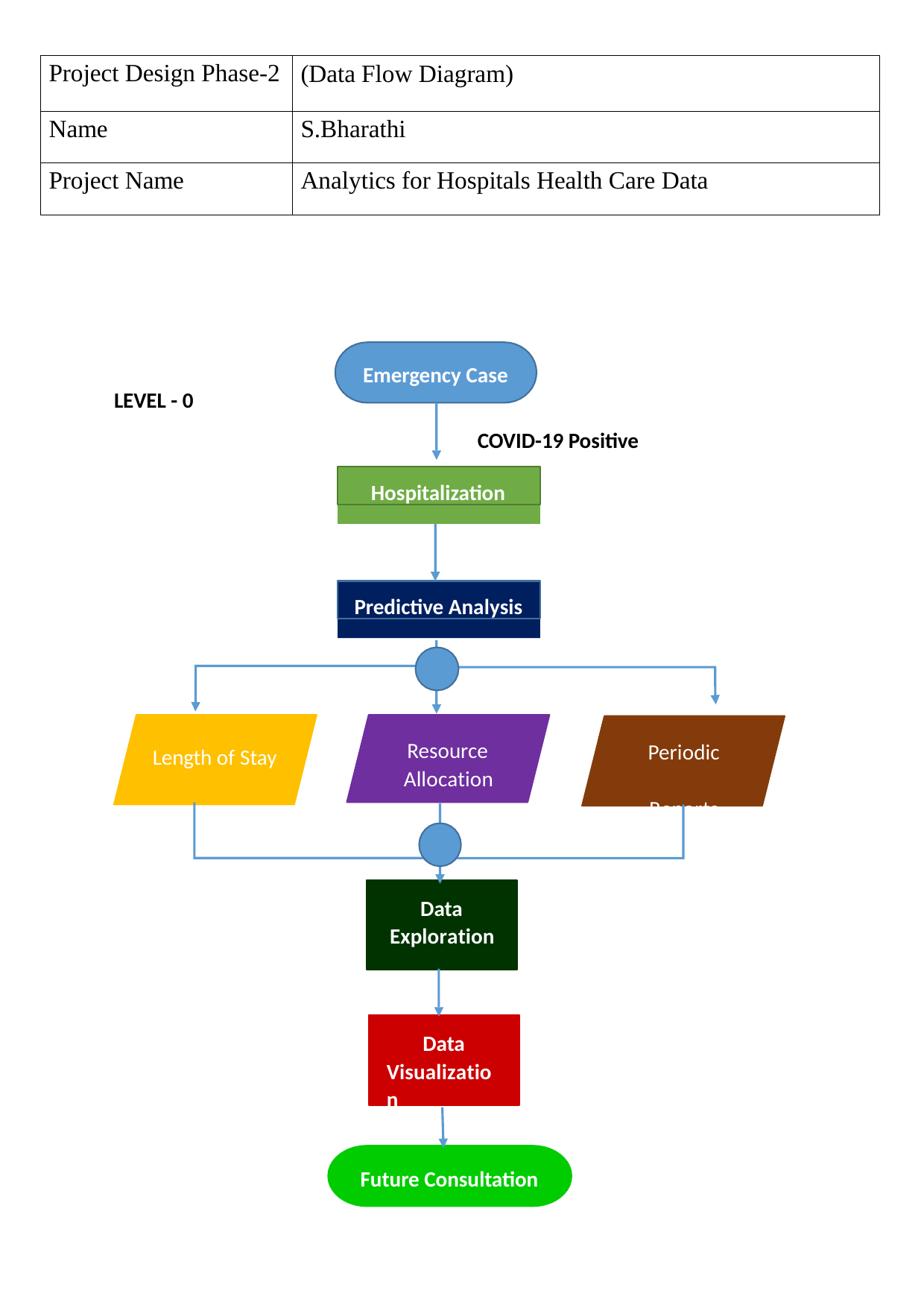

| Project Design Phase-2 | (Data Flow Diagram) |
| --- | --- |
| Name | S.Bharathi |
| Project Name | Analytics for Hospitals Health Care Data |

Emergency Case

LEVEL - 0

COVID-19 Positive

Hospitalization

Predictive Analysis

Resource  Allocation
Periodic  Reports

Length of Stay

Data  Exploration

Data  Visualization

Future Consultation